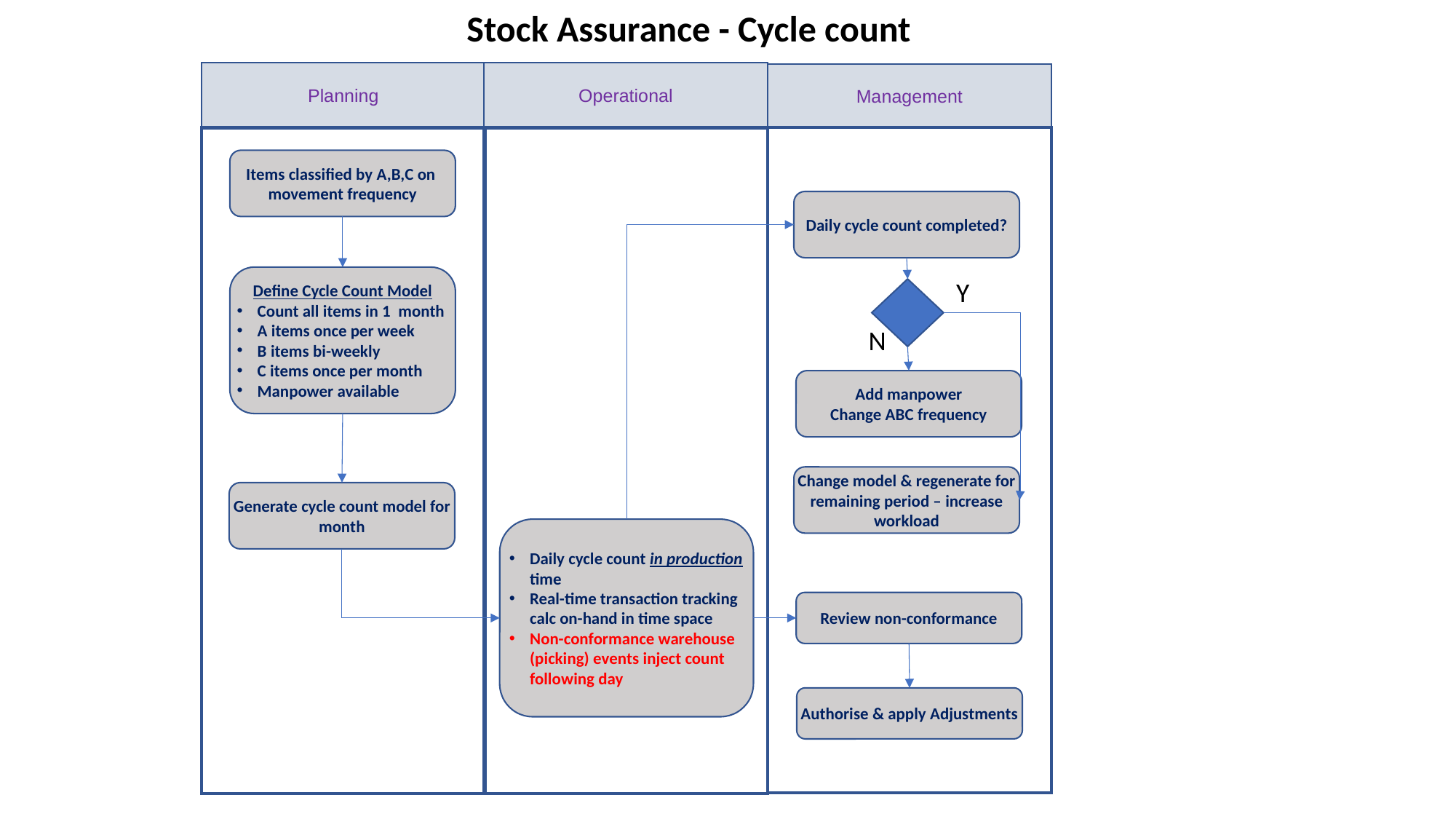

Stock Assurance - Cycle count
Planning
Operational
Management

Items classified by A,B,C on  movement frequency
Daily cycle count completed?
Define Cycle Count Model
Count all items in 1  month
A items once per week
B items bi-weekly
C items once per month
Manpower available
Y

N
Add manpower
Change ABC frequency
Change model & regenerate for remaining period – increase workload
Generate cycle count model for month
Daily cycle count in production time
Real-time transaction tracking calc on-hand in time space
Non-conformance warehouse (picking) events inject count following day
Review non-conformance
Authorise & apply Adjustments